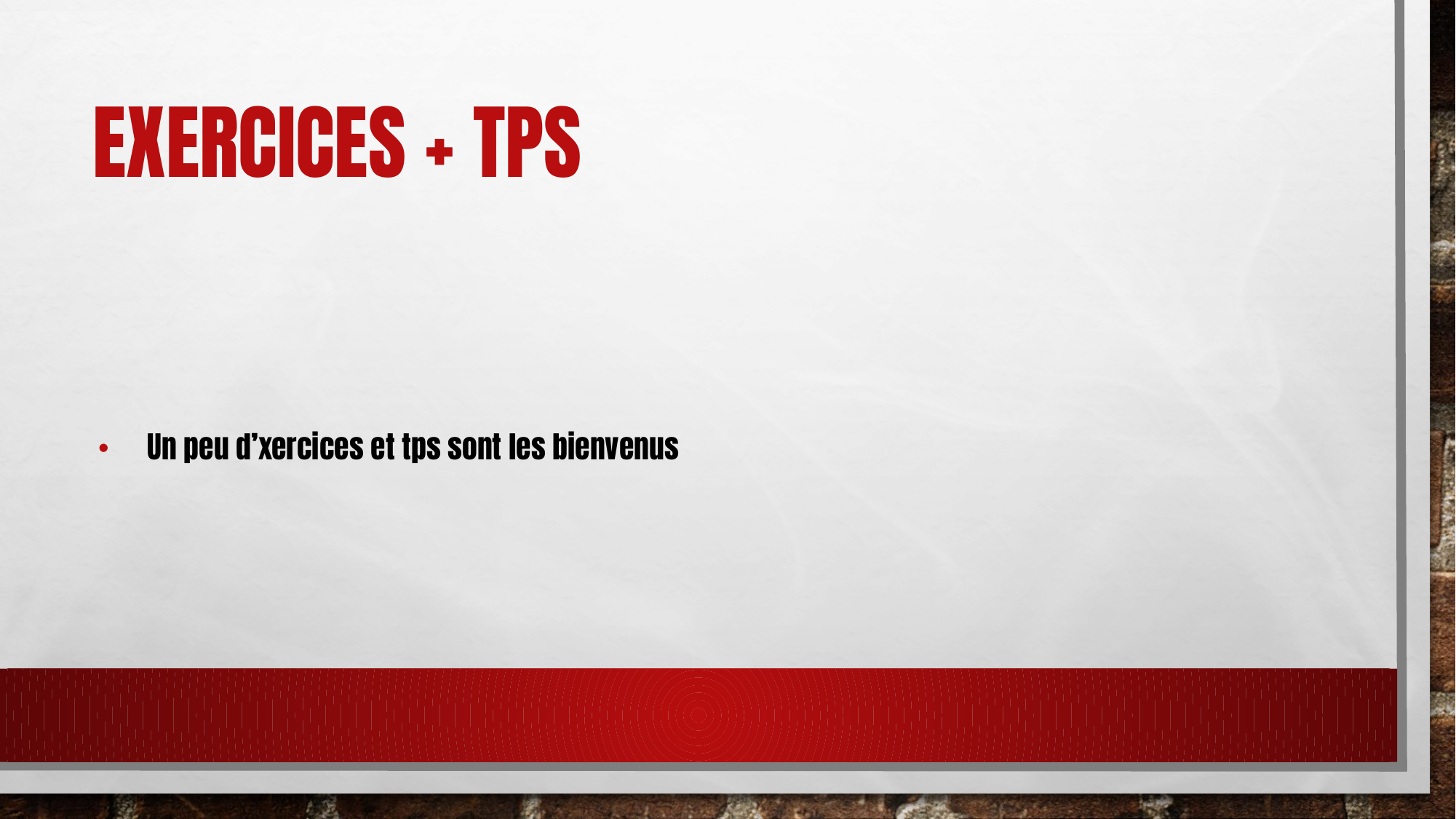

# EXERCICES + TPS
Un peu d’xercices et tps sont les bienvenus